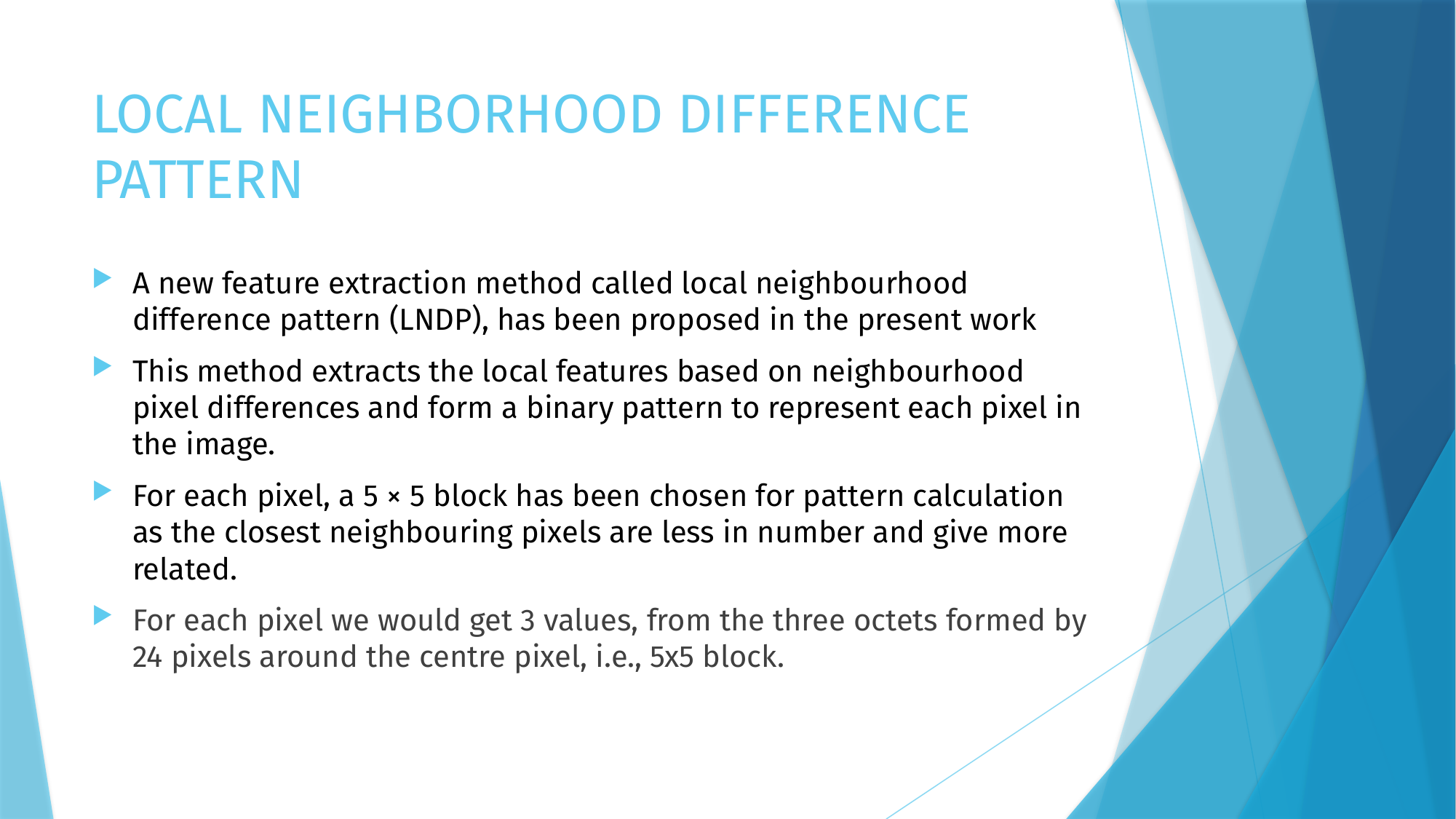

# LOCAL NEIGHBORHOOD DIFFERENCE PATTERN
A new feature extraction method called local neighbourhood difference pattern (LNDP), has been proposed in the present work
This method extracts the local features based on neighbourhood pixel differences and form a binary pattern to represent each pixel in the image.
For each pixel, a 5 × 5 block has been chosen for pattern calculation as the closest neighbouring pixels are less in number and give more related.
For each pixel we would get 3 values, from the three octets formed by 24 pixels around the centre pixel, i.e., 5x5 block.